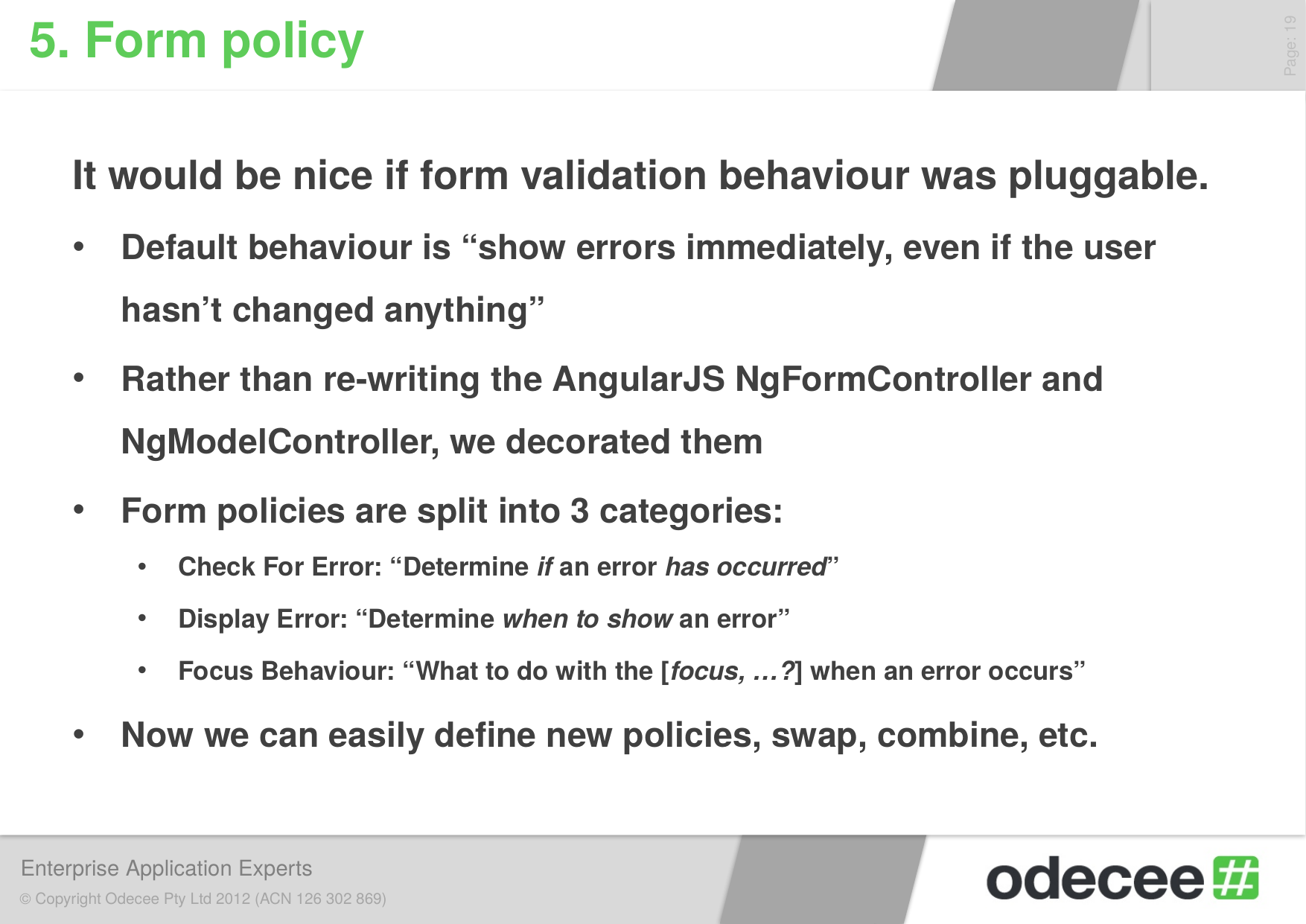

# 5. Form policy
It would be nice if form validation behaviour was pluggable.
Default behaviour is “show errors immediately, even if the user hasn’t changed anything”
Rather than re-writing the AngularJS NgFormController and NgModelController, we decorated them
Form policies are split into 3 categories:
Check For Error: “Determine if an error has occurred”
Display Error: “Determine when to show an error”
Focus Behaviour: “What to do with the [focus, …?] when an error occurs”
Now we can easily define new policies, swap, combine, etc.